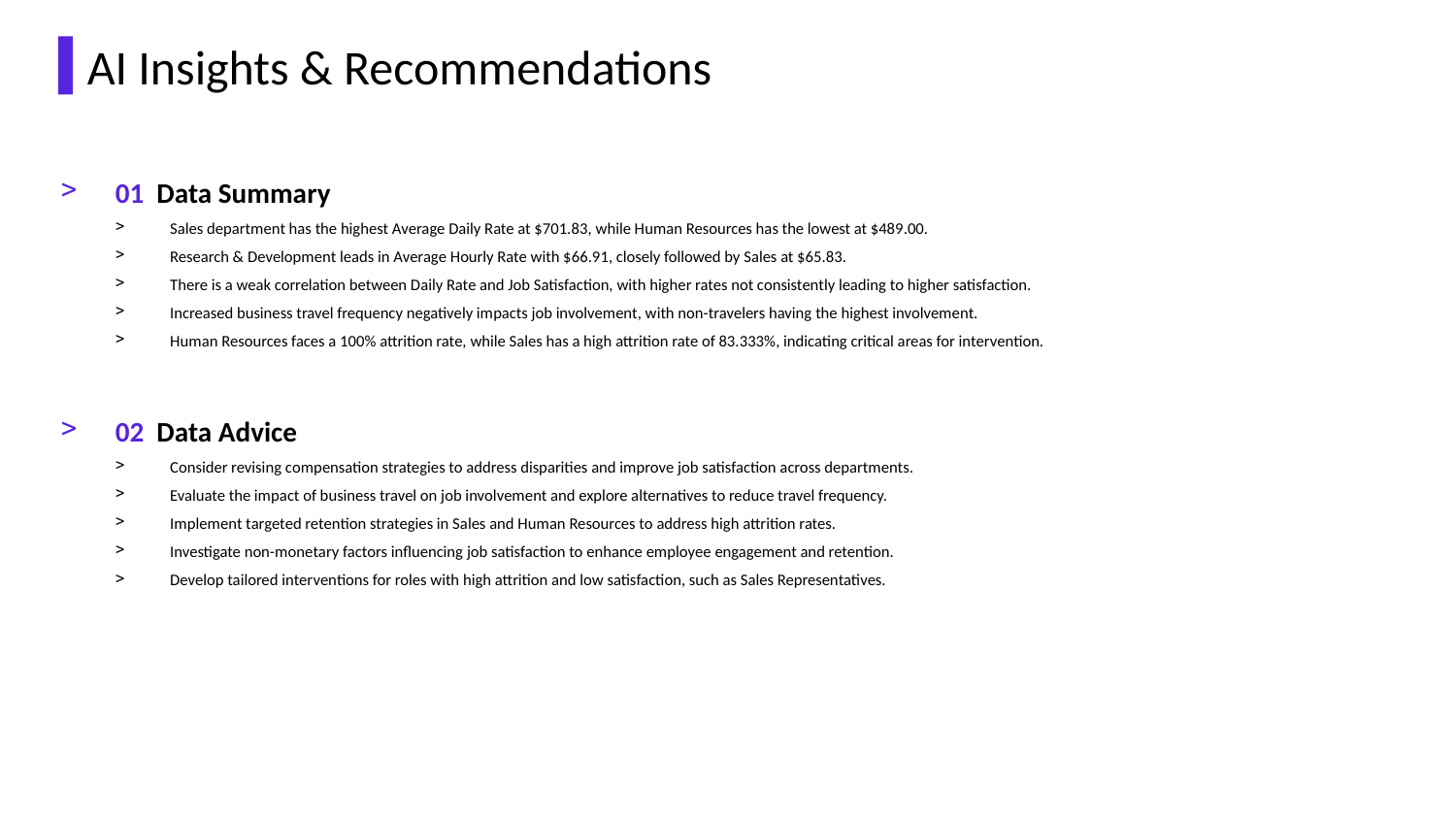

AI Insights & Recommendations
01  Data Summary
Sales department has the highest Average Daily Rate at $701.83, while Human Resources has the lowest at $489.00.
Research & Development leads in Average Hourly Rate with $66.91, closely followed by Sales at $65.83.
There is a weak correlation between Daily Rate and Job Satisfaction, with higher rates not consistently leading to higher satisfaction.
Increased business travel frequency negatively impacts job involvement, with non-travelers having the highest involvement.
Human Resources faces a 100% attrition rate, while Sales has a high attrition rate of 83.333%, indicating critical areas for intervention.
02  Data Advice
Consider revising compensation strategies to address disparities and improve job satisfaction across departments.
Evaluate the impact of business travel on job involvement and explore alternatives to reduce travel frequency.
Implement targeted retention strategies in Sales and Human Resources to address high attrition rates.
Investigate non-monetary factors influencing job satisfaction to enhance employee engagement and retention.
Develop tailored interventions for roles with high attrition and low satisfaction, such as Sales Representatives.